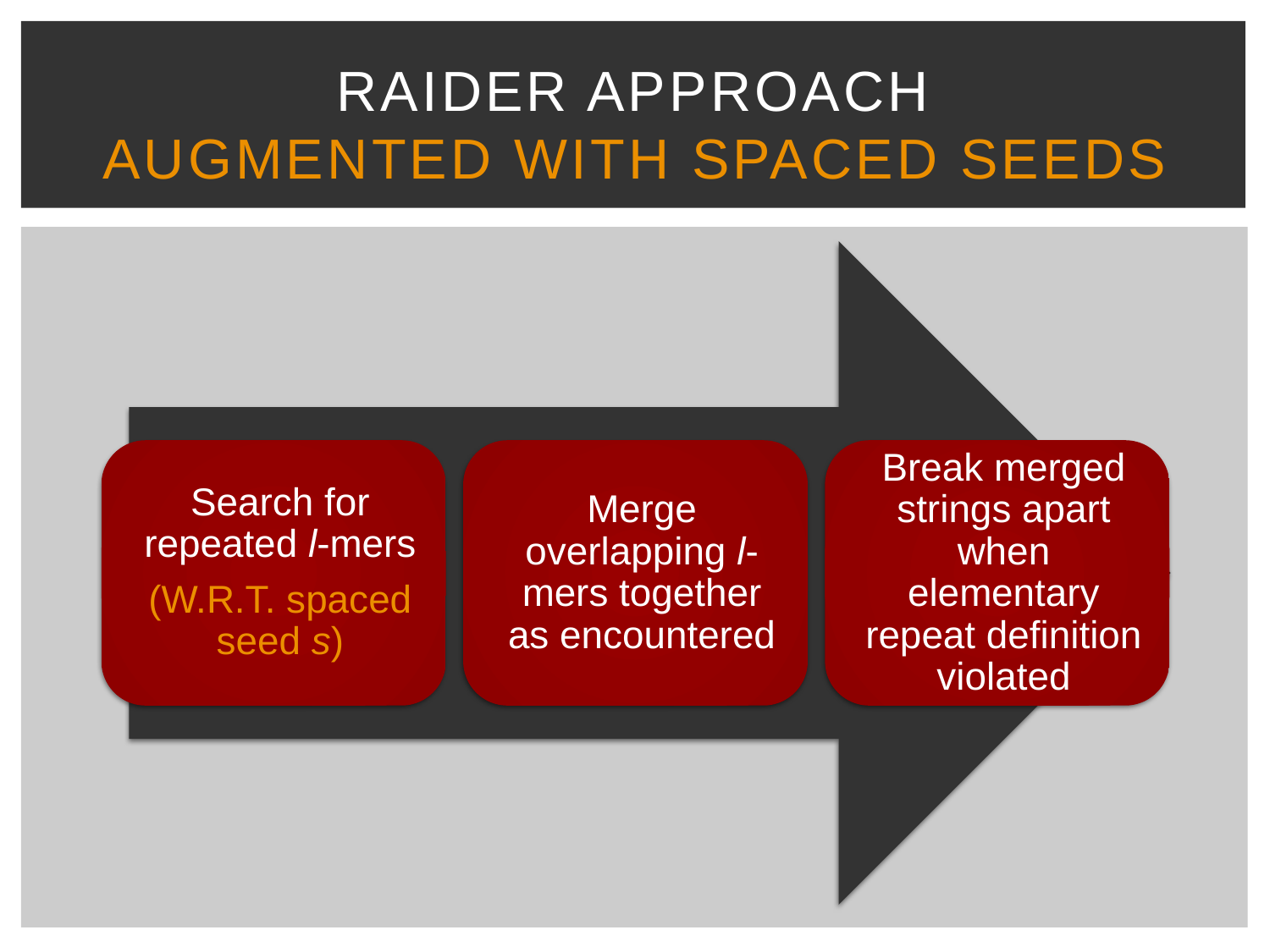

# RAIDER Approach Augmented with Spaced Seeds
Search for repeated l-mers
(W.R.T. spaced seed s)
Merge overlapping l-mers together as encountered
Break merged strings apart when elementary repeat definition violated